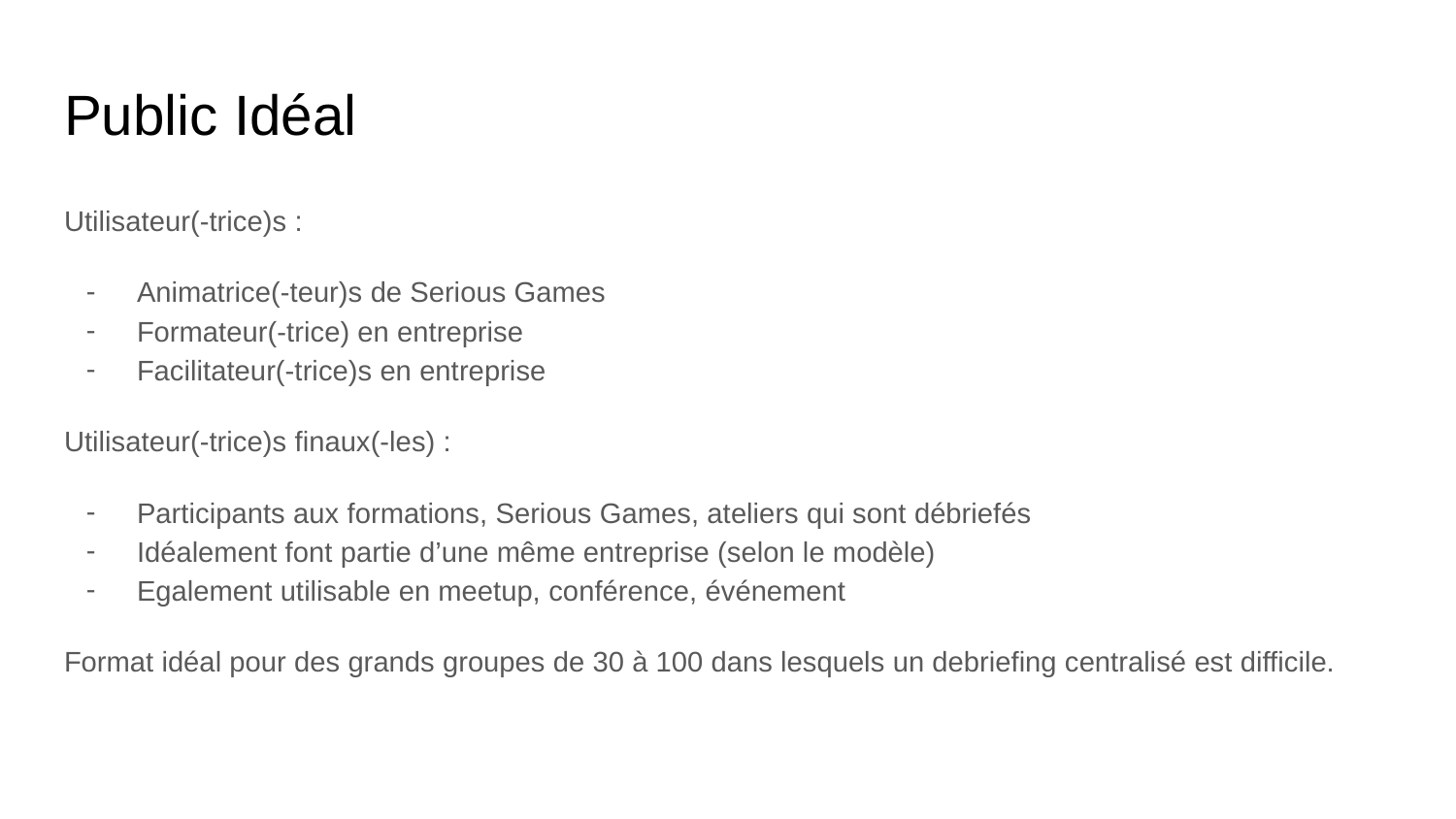

# Public Idéal
Utilisateur(-trice)s :
Animatrice(-teur)s de Serious Games
Formateur(-trice) en entreprise
Facilitateur(-trice)s en entreprise
Utilisateur(-trice)s finaux(-les) :
Participants aux formations, Serious Games, ateliers qui sont débriefés
Idéalement font partie d’une même entreprise (selon le modèle)
Egalement utilisable en meetup, conférence, événement
Format idéal pour des grands groupes de 30 à 100 dans lesquels un debriefing centralisé est difficile.